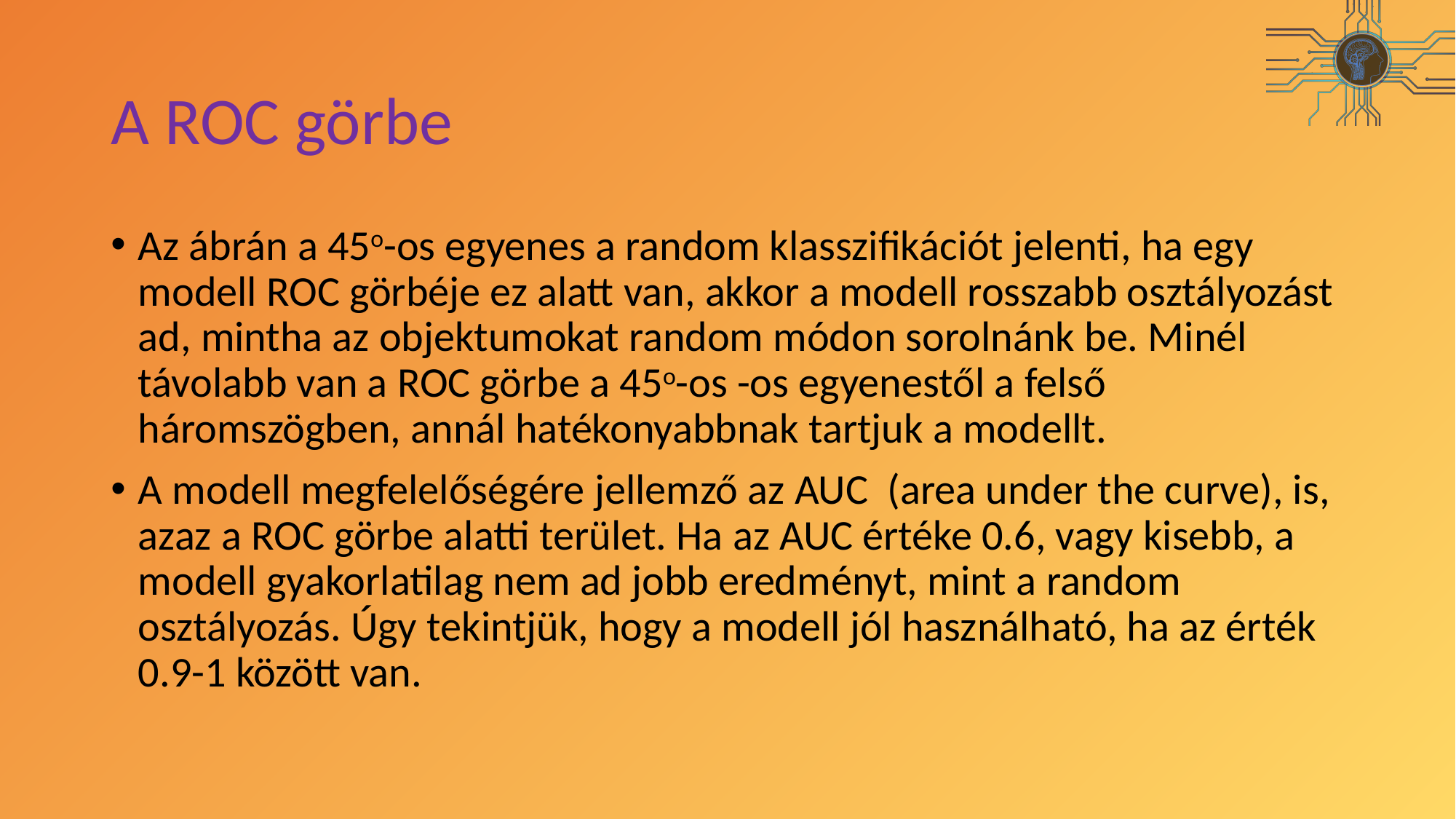

# A ROC görbe
Az ábrán a 45o-os egyenes a random klasszifikációt jelenti, ha egy modell ROC görbéje ez alatt van, akkor a modell rosszabb osztályozást ad, mintha az objektumokat random módon sorolnánk be. Minél távolabb van a ROC görbe a 45o-os -os egyenestől a felső háromszögben, annál hatékonyabbnak tartjuk a modellt.
A modell megfelelőségére jellemző az AUC  (area under the curve), is, azaz a ROC görbe alatti terület. Ha az AUC értéke 0.6, vagy kisebb, a modell gyakorlatilag nem ad jobb eredményt, mint a random osztályozás. Úgy tekintjük, hogy a modell jól használható, ha az érték 0.9-1 között van.